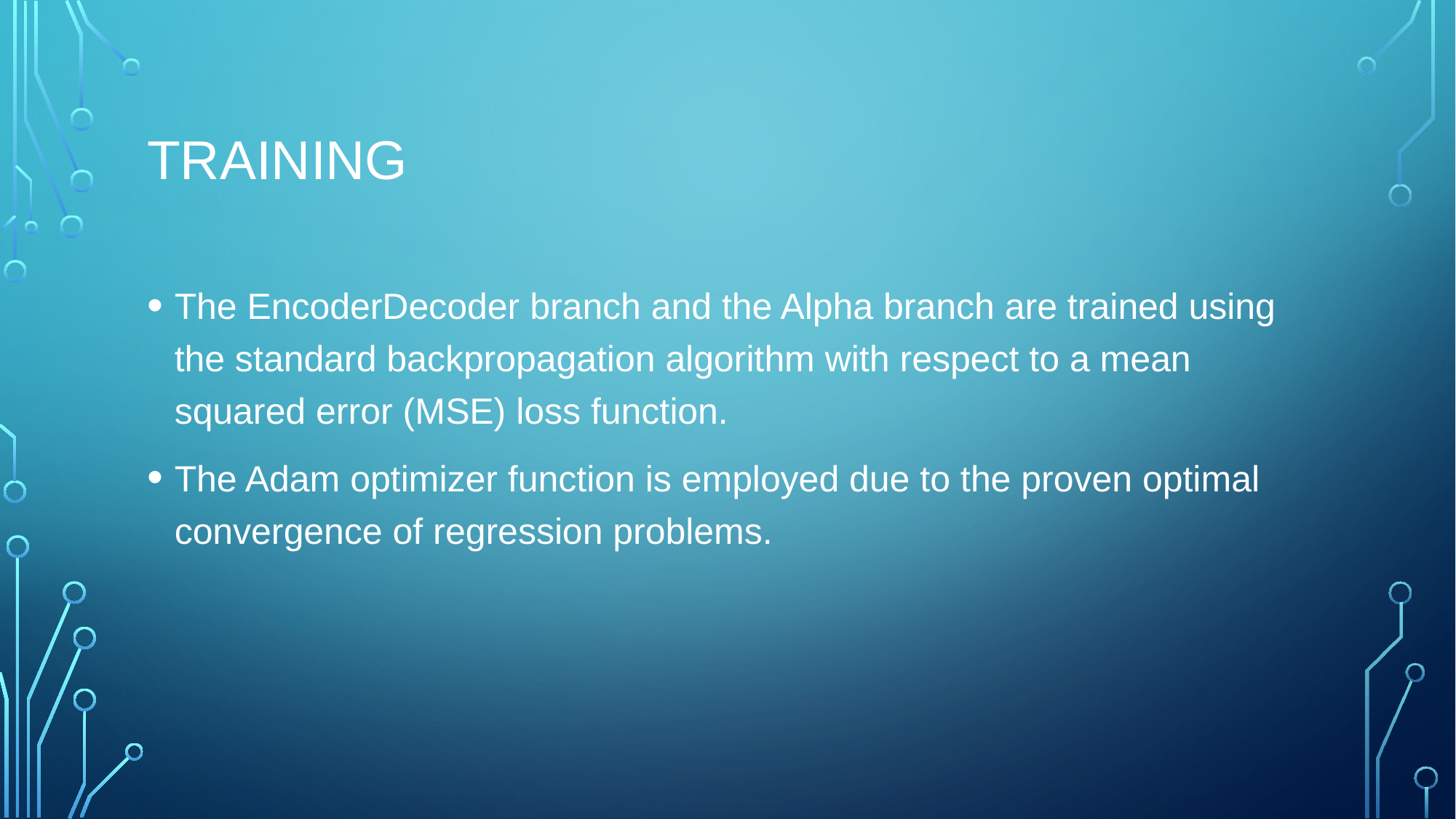

# Training
The EncoderDecoder branch and the Alpha branch are trained using the standard backpropagation algorithm with respect to a mean squared error (MSE) loss function.
The Adam optimizer function is employed due to the proven optimal convergence of regression problems.